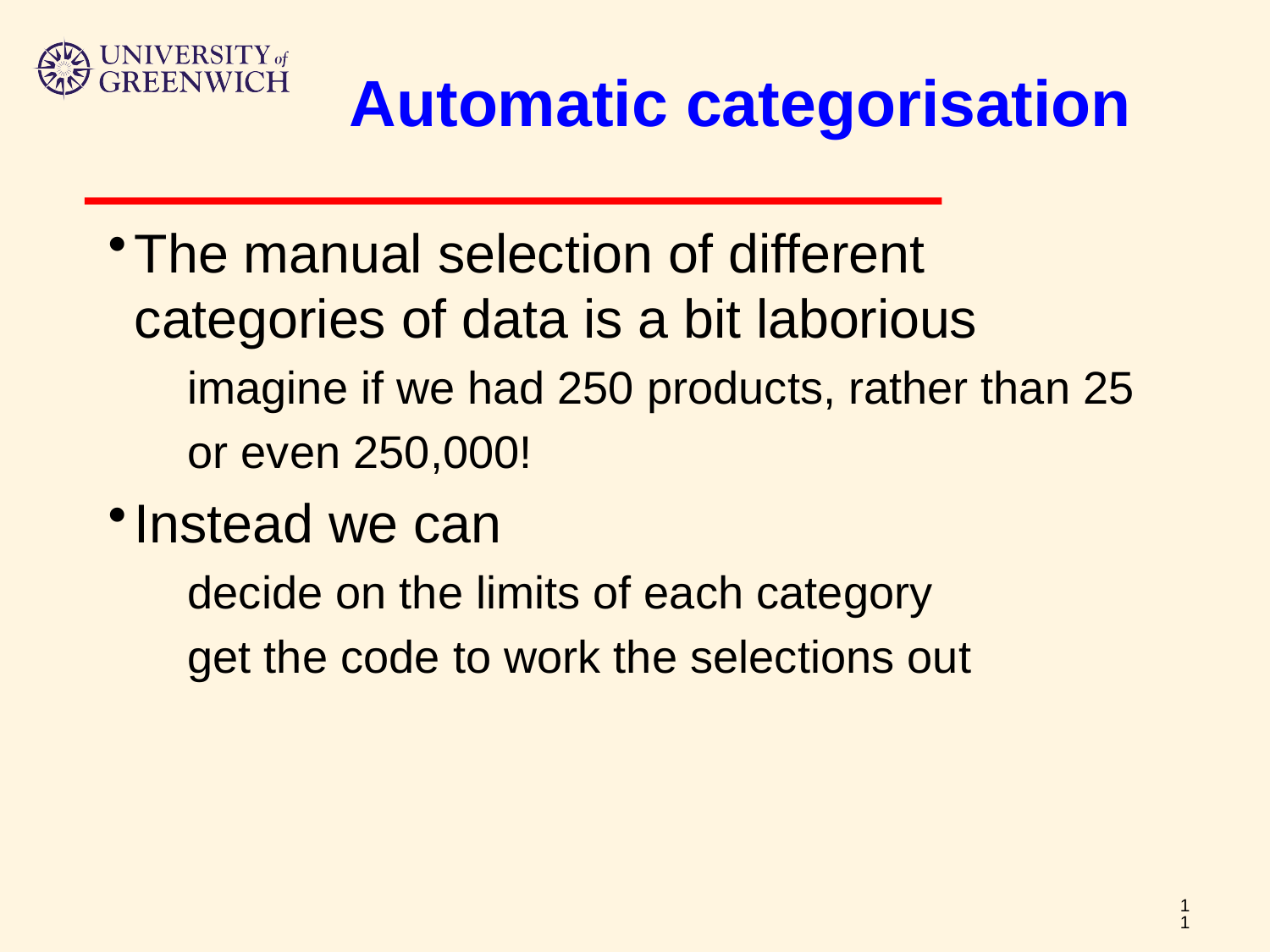

# Automatic categorisation
The manual selection of different categories of data is a bit laborious
imagine if we had 250 products, rather than 25
or even 250,000!
Instead we can
decide on the limits of each category
get the code to work the selections out
11